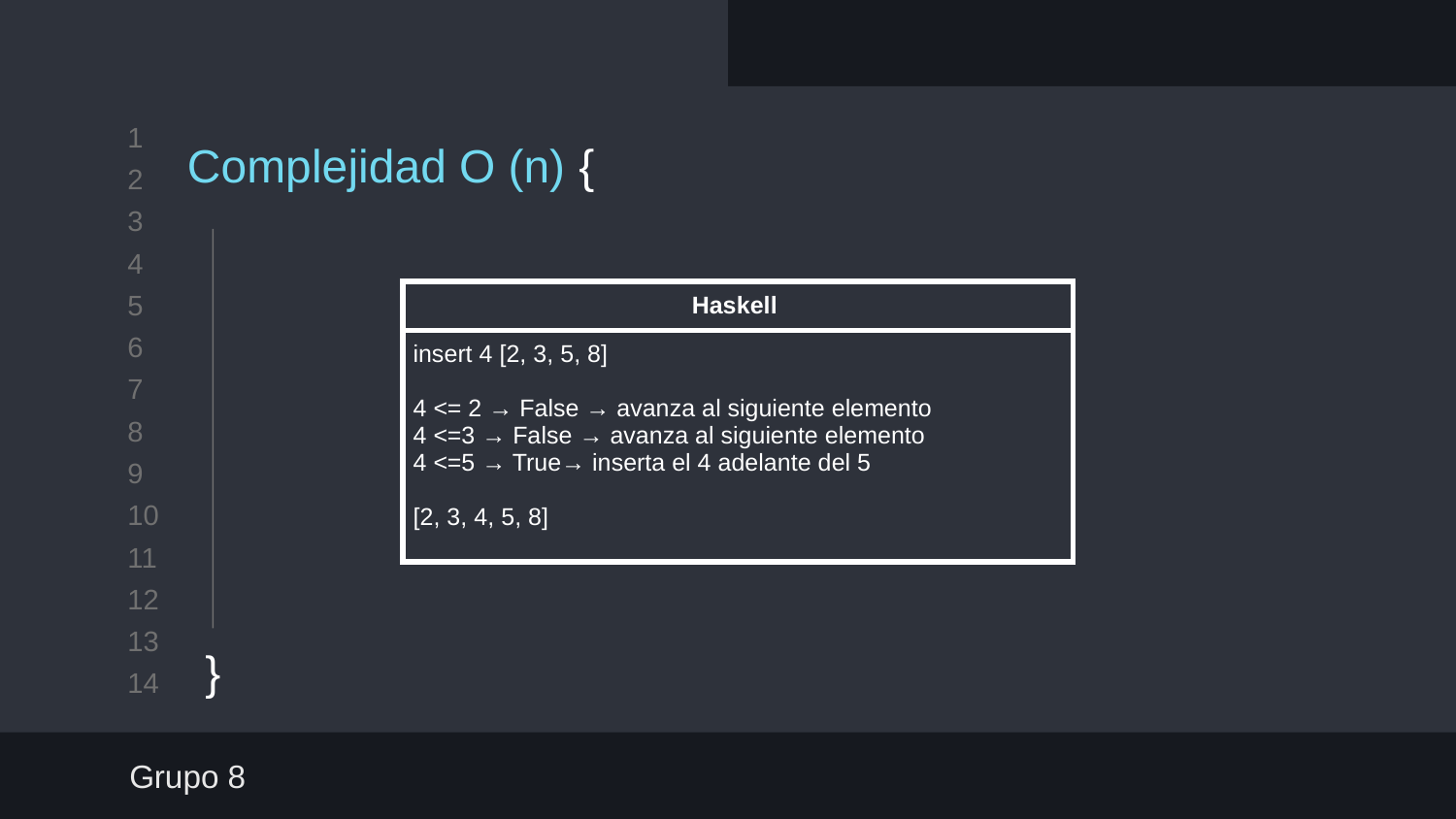

Complejidad O (n) {
}
| Haskell |
| --- |
| insert 4 [2, 3, 5, 8] 4 <= 2 → False → avanza al siguiente elemento 4 <=3 → False → avanza al siguiente elemento 4 <=5 → True→ inserta el 4 adelante del 5 [2, 3, 4, 5, 8] |
Grupo 8